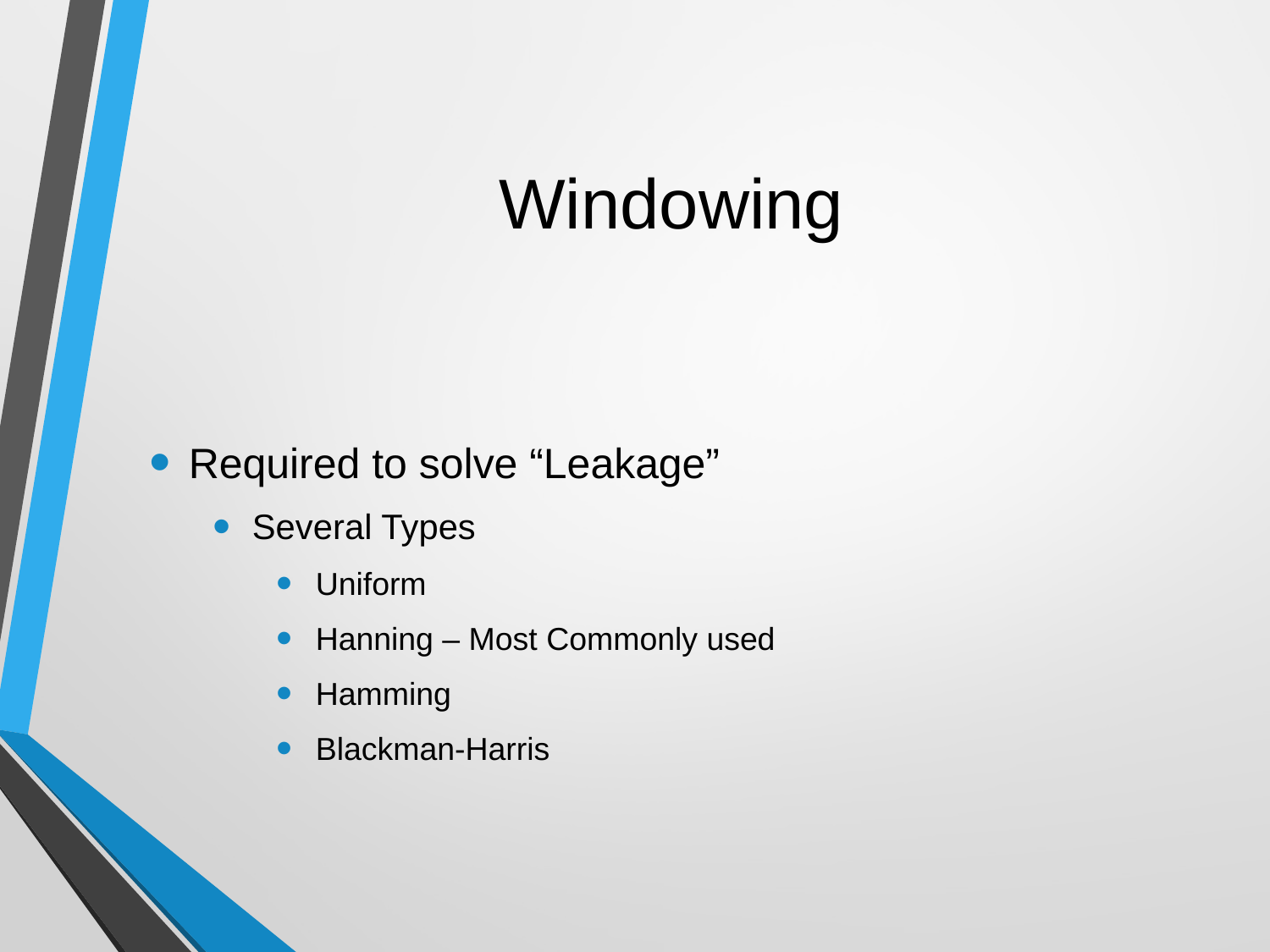

# Windowing
Required to solve “Leakage”
Several Types
Uniform
Hanning – Most Commonly used
Hamming
Blackman-Harris